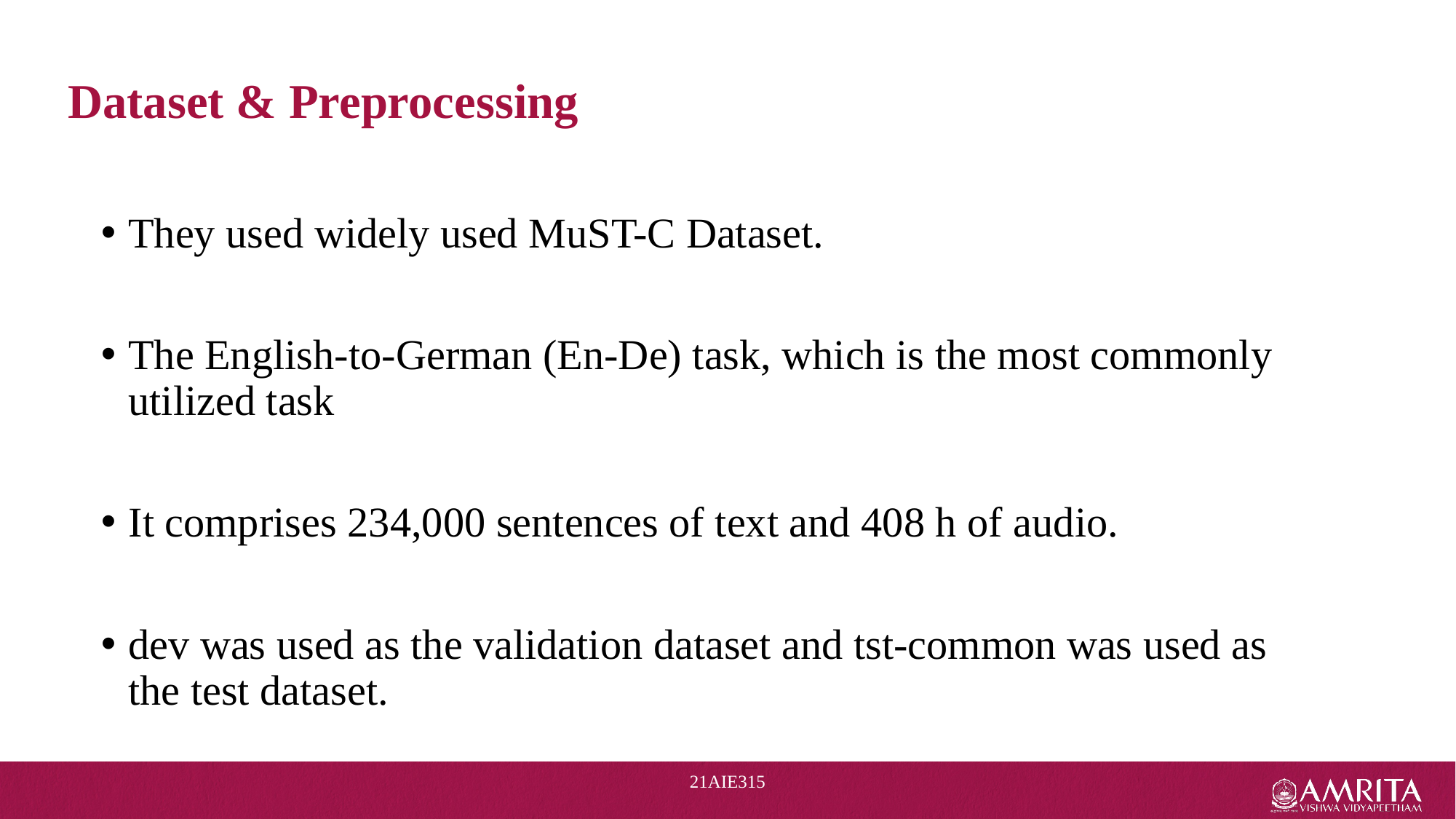

Dataset & Preprocessing

They used widely used MuST-C Dataset.

The English-to-German (En-De) task, which is the most commonly utilized task

It comprises 234,000 sentences of text and 408 h of audio.

dev was used as the validation dataset and tst-common was used as the test dataset.
21AIE315